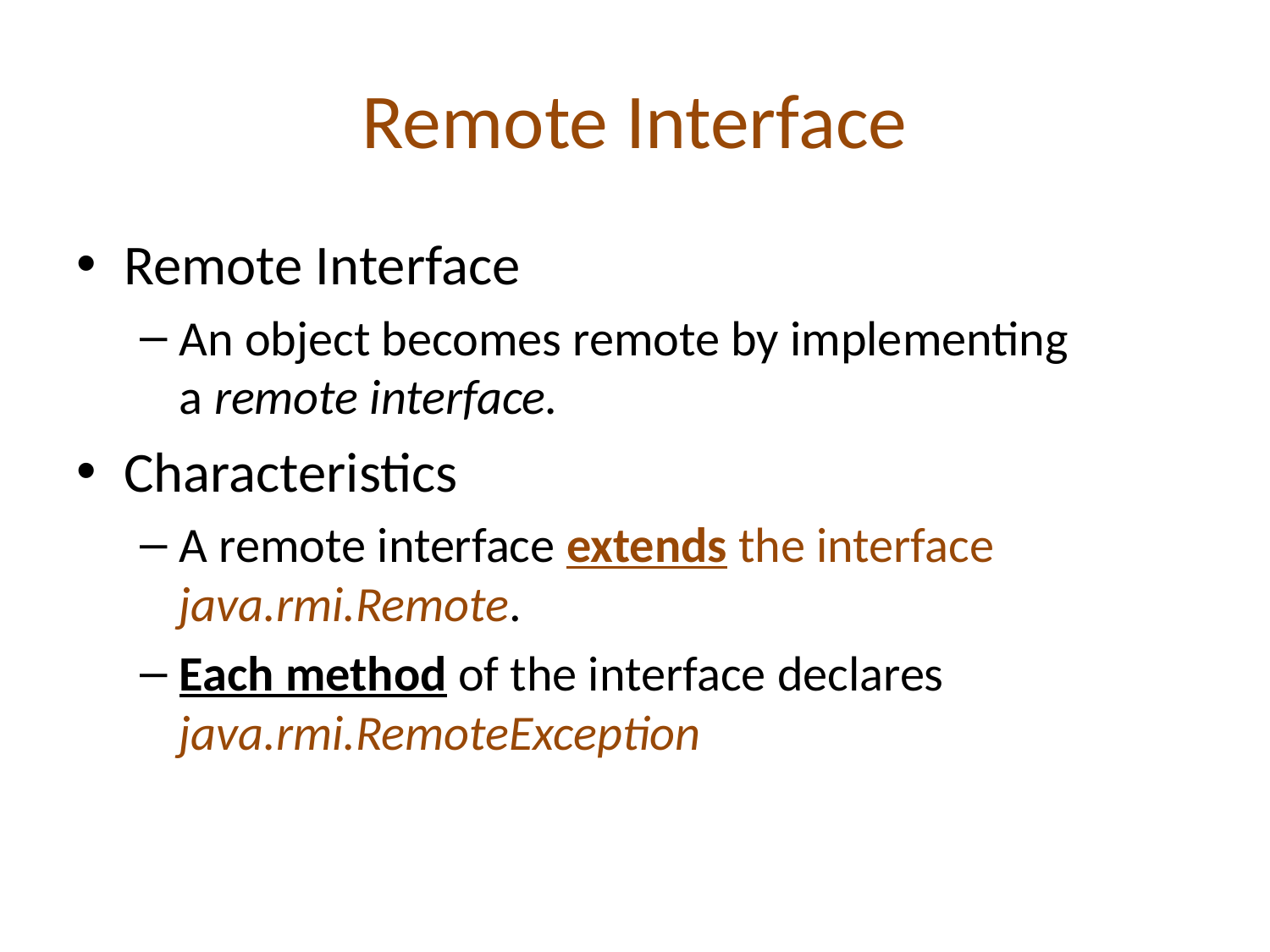

# Remote Interface
Remote Interface
An object becomes remote by implementing a remote interface.
Characteristics
A remote interface extends the interface java.rmi.Remote.
Each method of the interface declares java.rmi.RemoteException